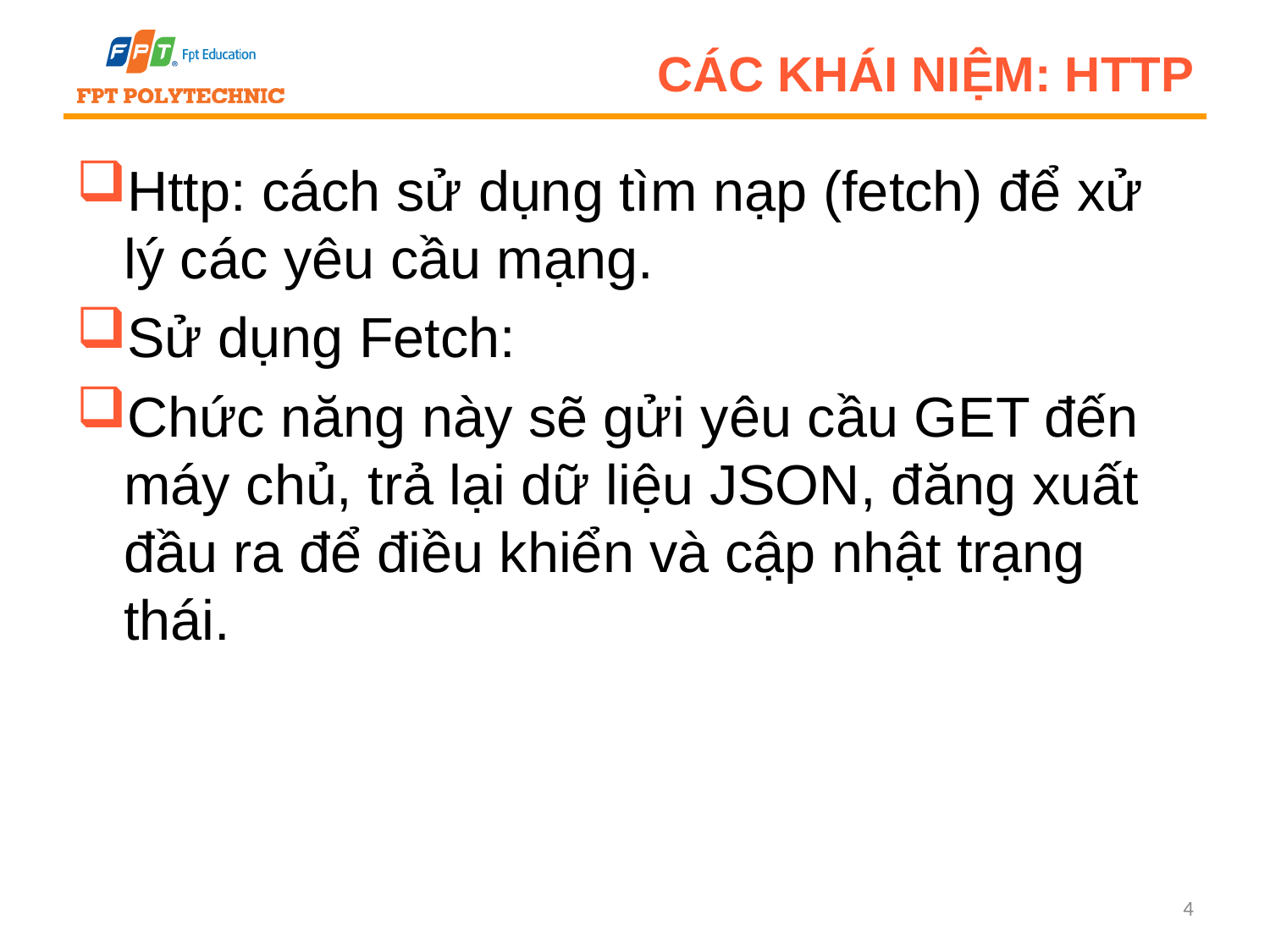

# Các khái niệm: Http
Http: cách sử dụng tìm nạp (fetch) để xử lý các yêu cầu mạng.
Sử dụng Fetch:
Chức năng này sẽ gửi yêu cầu GET đến máy chủ, trả lại dữ liệu JSON, đăng xuất đầu ra để điều khiển và cập nhật trạng thái.
4